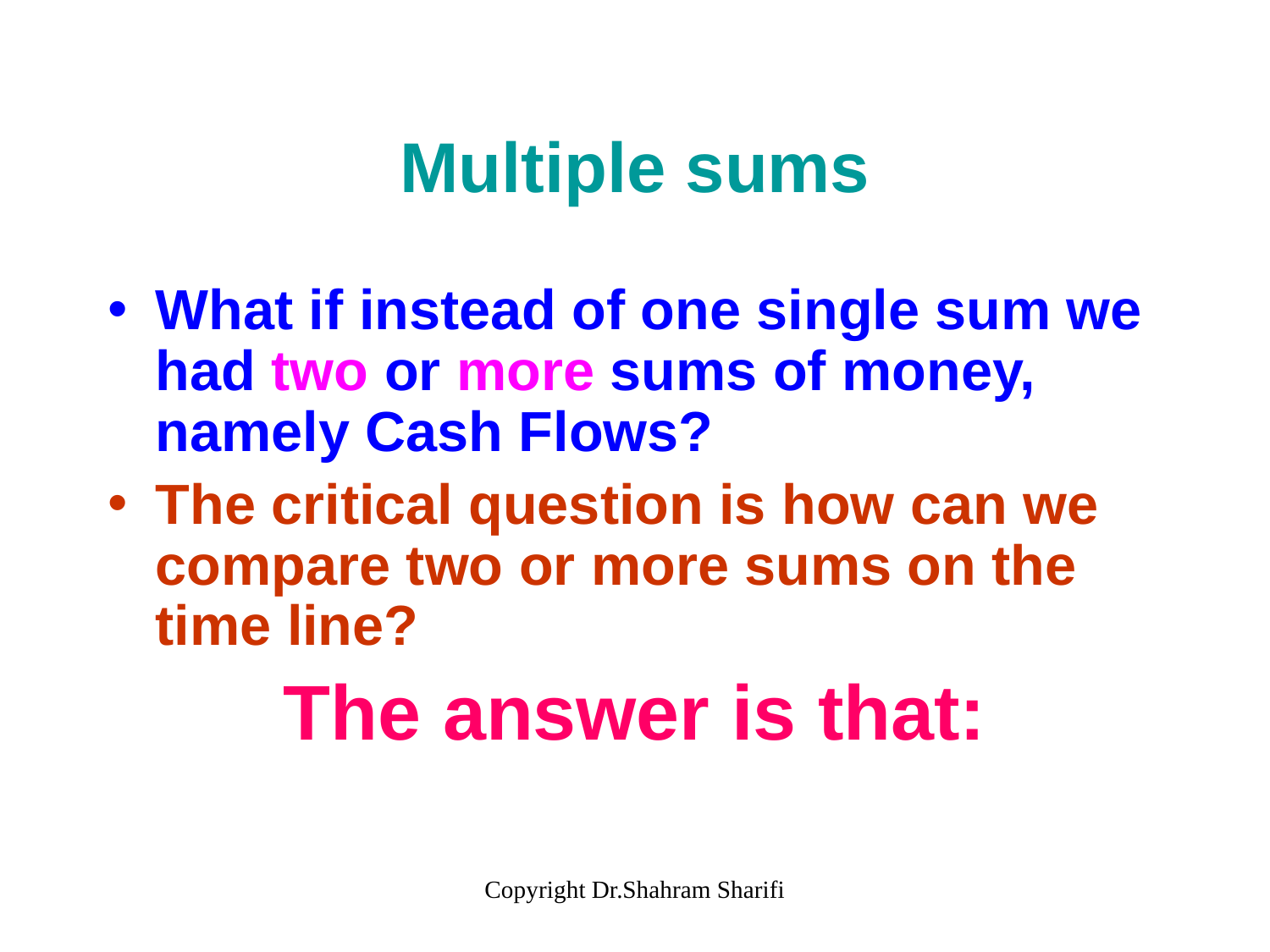

# Multiple sums
What if instead of one single sum we had two or more sums of money, namely Cash Flows?
The critical question is how can we compare two or more sums on the time line?
The answer is that:
Copyright Dr.Shahram Sharifi